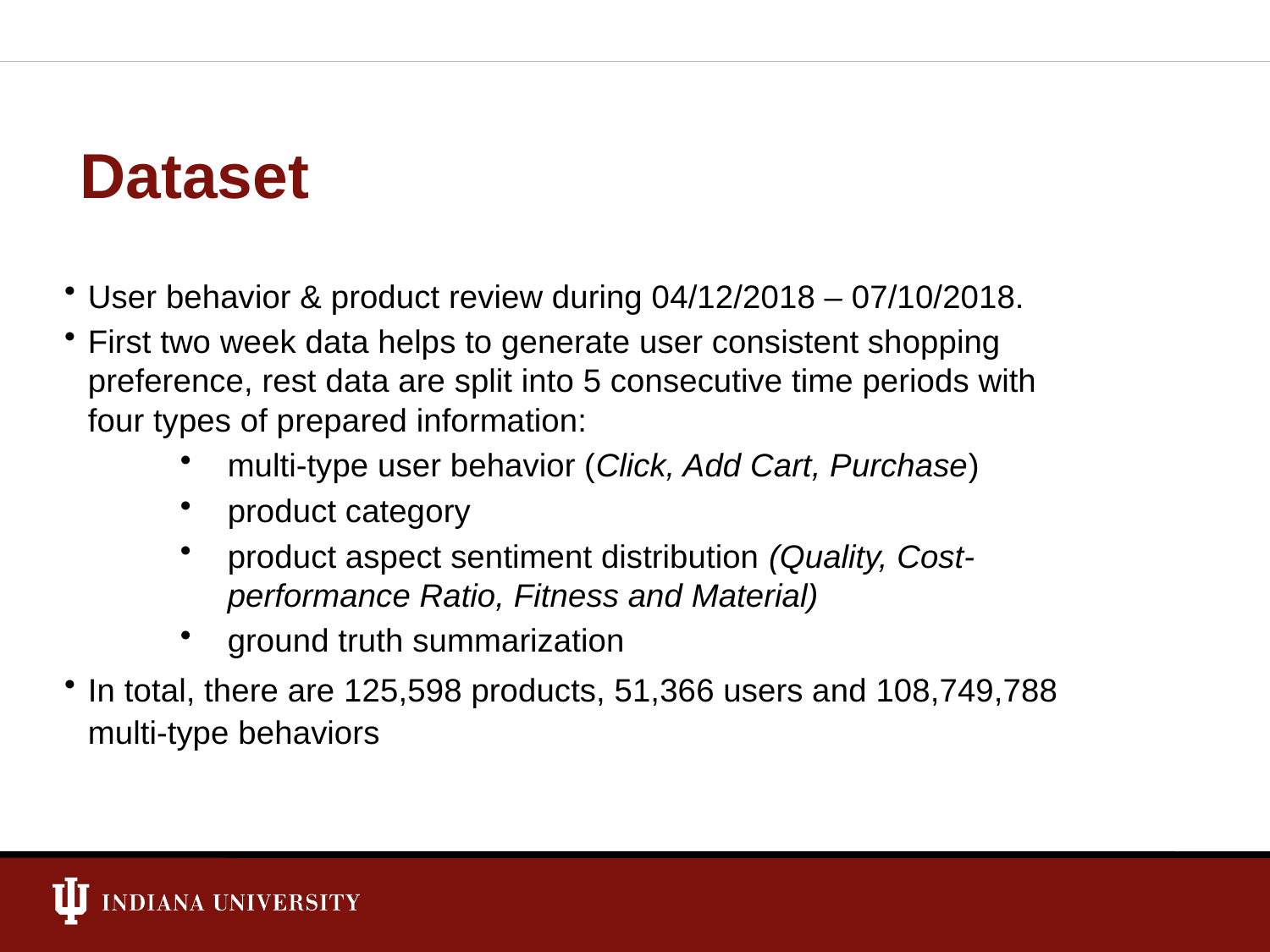

Dataset
User behavior & product review during 04/12/2018 – 07/10/2018.
First two week data helps to generate user consistent shopping preference, rest data are split into 5 consecutive time periods with four types of prepared information:
multi-type user behavior (Click, Add Cart, Purchase)
product category
product aspect sentiment distribution (Quality, Cost-performance Ratio, Fitness and Material)
ground truth summarization
In total, there are 125,598 products, 51,366 users and 108,749,788 multi-type behaviors